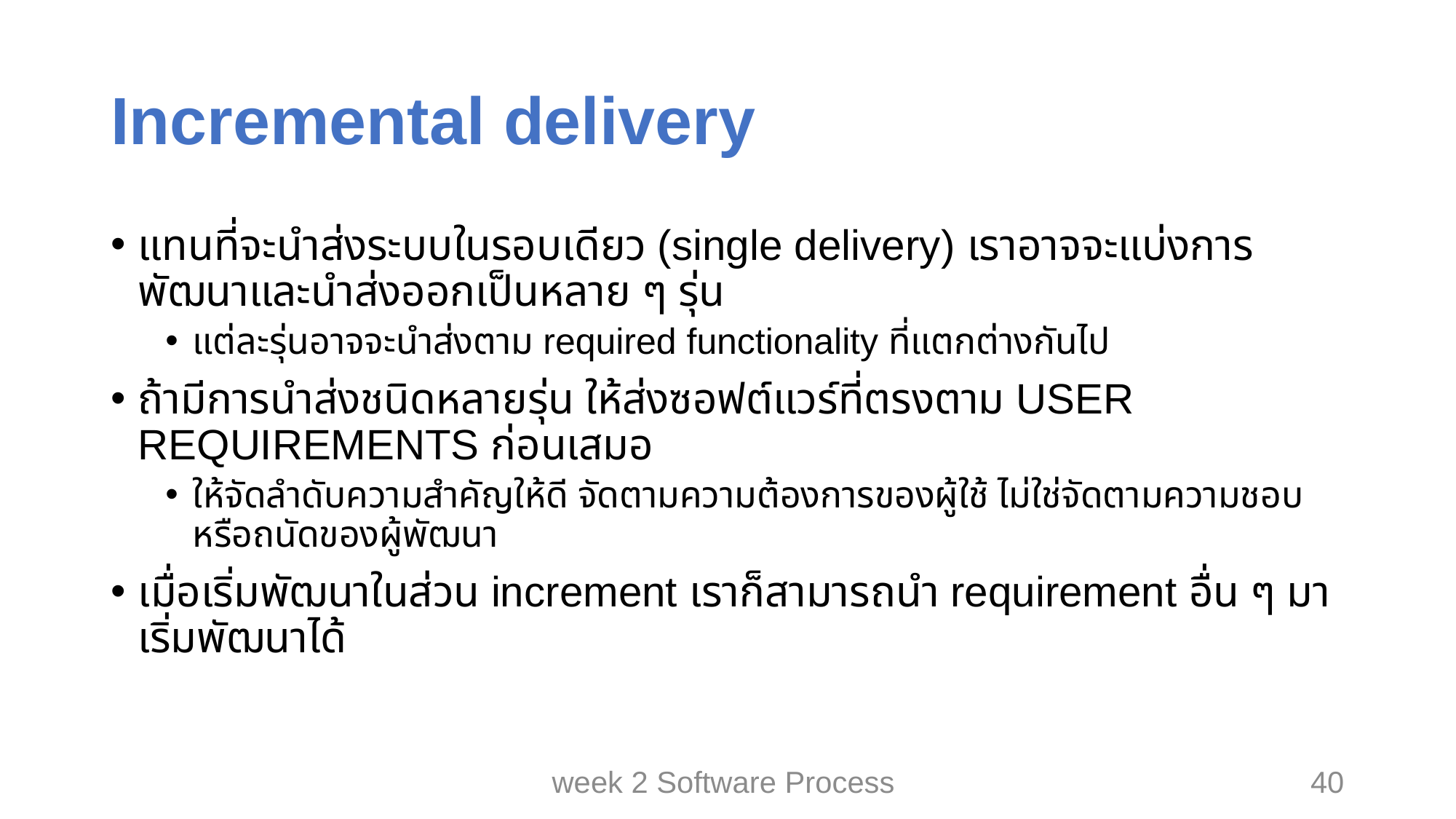

# Incremental delivery
แทนที่จะนำส่งระบบในรอบเดียว (single delivery) เราอาจจะแบ่งการพัฒนาและนำส่งออกเป็นหลาย ๆ รุ่น
แต่ละรุ่นอาจจะนำส่งตาม required functionality ที่แตกต่างกันไป
ถ้ามีการนำส่งชนิดหลายรุ่น ให้ส่งซอฟต์แวร์ที่ตรงตาม USER REQUIREMENTS ก่อนเสมอ
ให้จัดลำดับความสำคัญให้ดี จัดตามความต้องการของผู้ใช้ ไม่ใช่จัดตามความชอบหรือถนัดของผู้พัฒนา
เมื่อเริ่มพัฒนาในส่วน increment เราก็สามารถนำ requirement อื่น ๆ มาเริ่มพัฒนาได้
week 2 Software Process
40